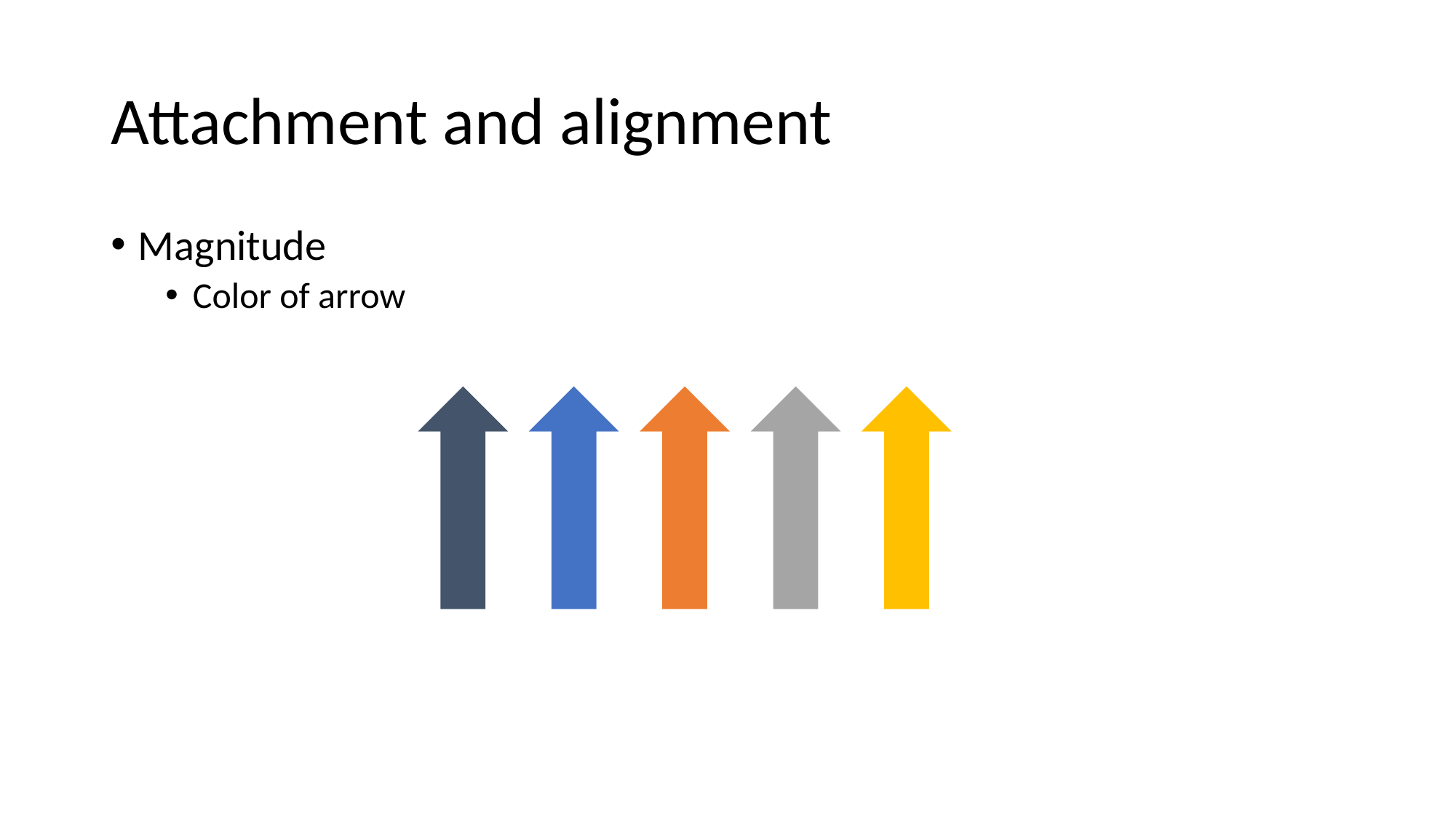

# Attachment and alignment
Magnitude
Color of arrow